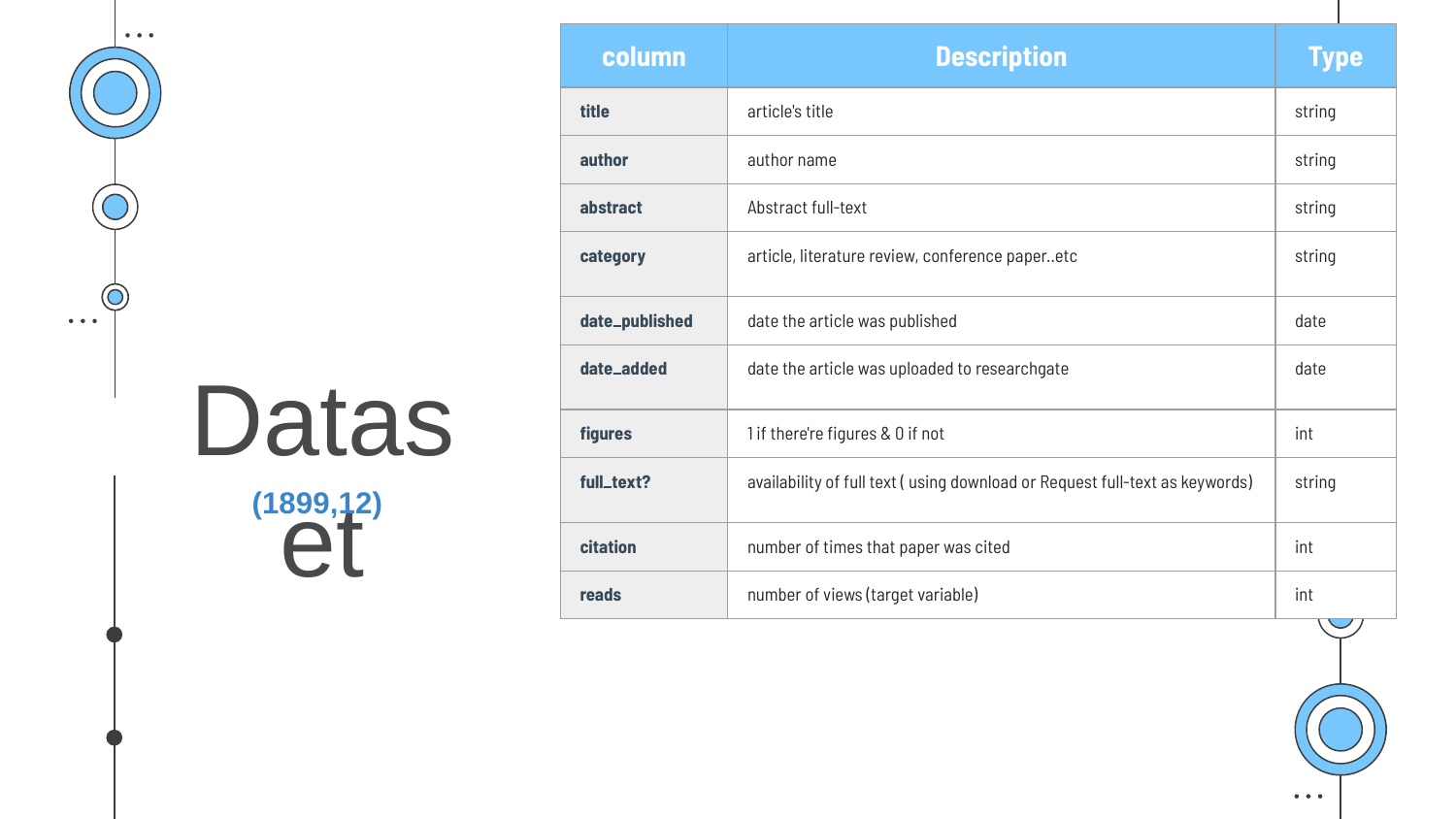

| column | Description | Type |
| --- | --- | --- |
| title | article's title | string |
| author | author name | string |
| abstract | Abstract full-text | string |
| category | article, literature review, conference paper..etc | string |
| date\_published | date the article was published | date |
| date\_added | date the article was uploaded to researchgate | date |
| figures | 1 if there're figures & 0 if not | int |
| full\_text? | availability of full text ( using download or Request full-text as keywords) | string |
| citation | number of times that paper was cited | int |
| reads | number of views (target variable) | int |
# Dataset
(1899,12)